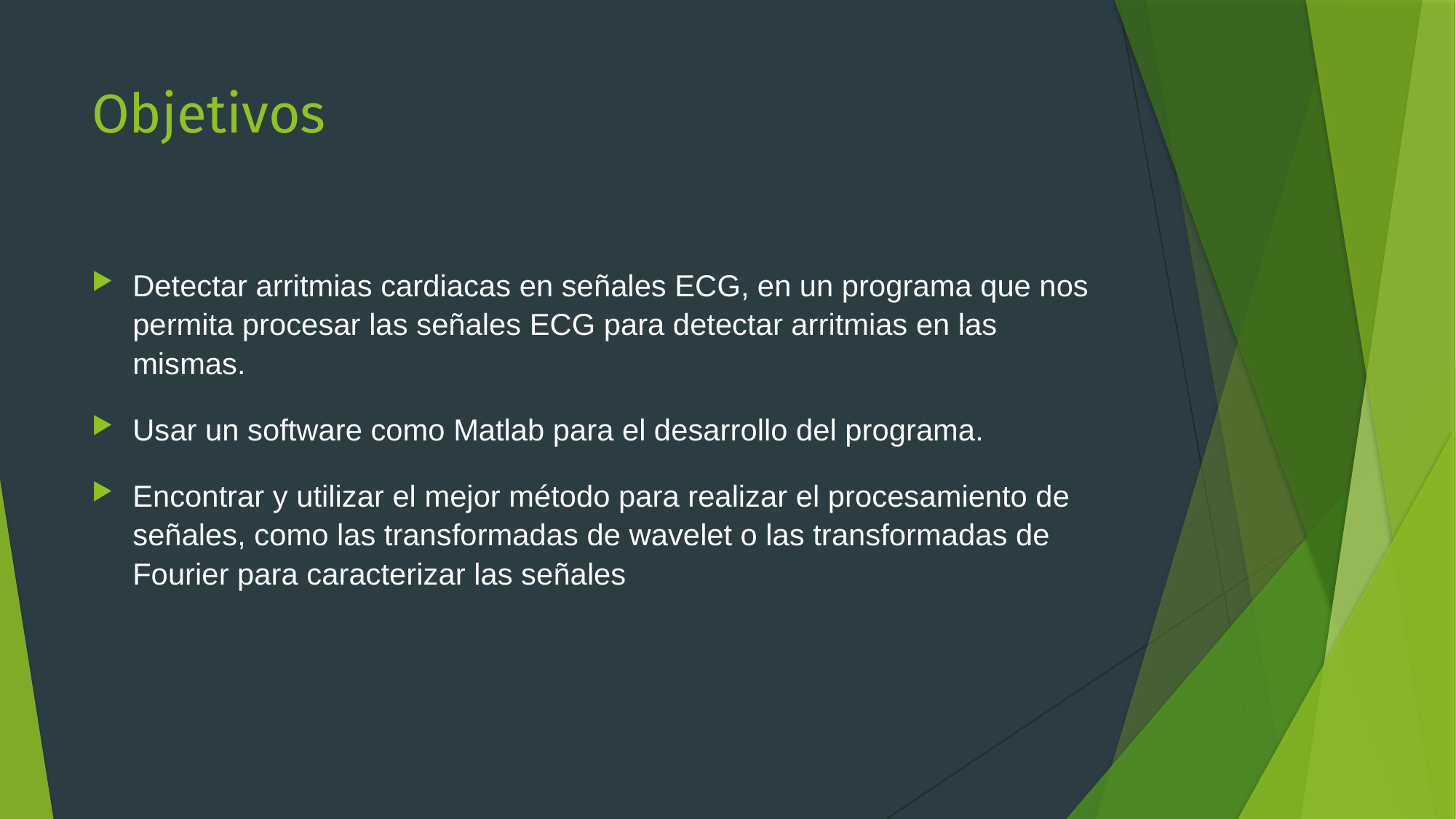

# Objetivos
Detectar arritmias cardiacas en señales ECG, en un programa que nos permita procesar las señales ECG para detectar arritmias en las mismas.
Usar un software como Matlab para el desarrollo del programa.
Encontrar y utilizar el mejor método para realizar el procesamiento de señales, como las transformadas de wavelet o las transformadas de Fourier para caracterizar las señales